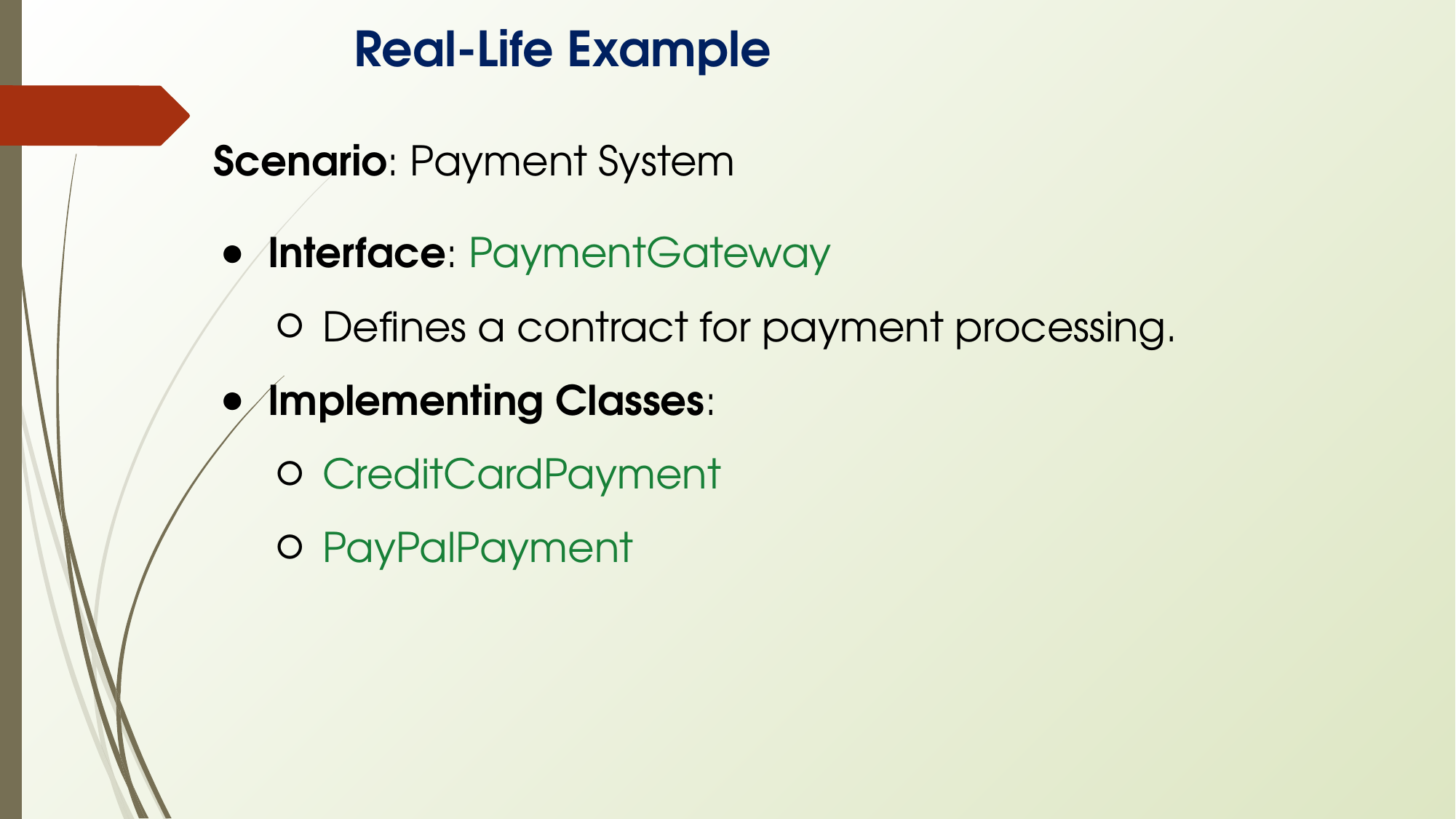

Real-Life Example

Scenario: Payment System
Interface: PaymentGateway
Defines a contract for payment processing.
Implementing Classes:
CreditCardPayment
PayPalPayment